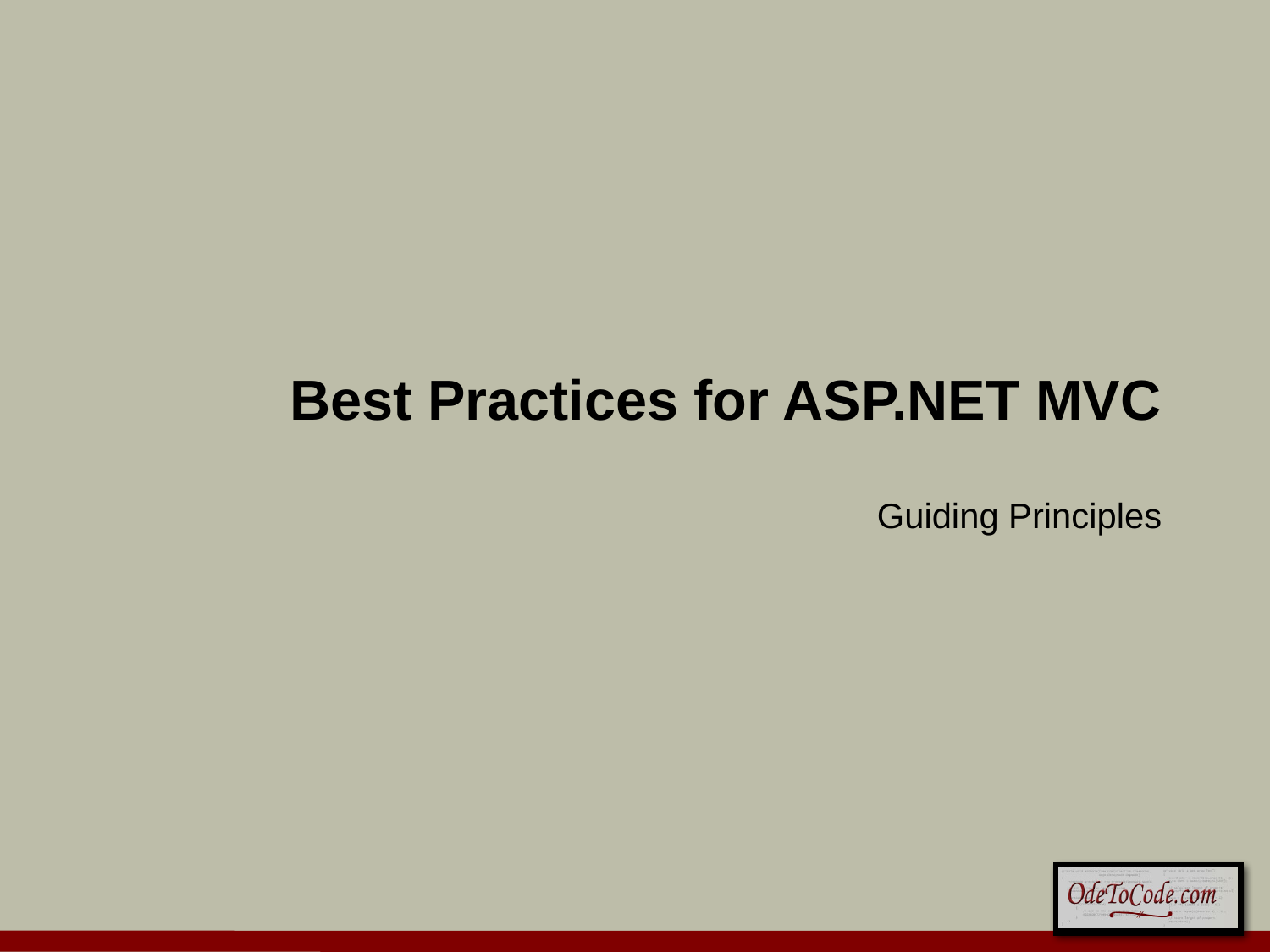

# Best Practices for ASP.NET MVC
Guiding Principles